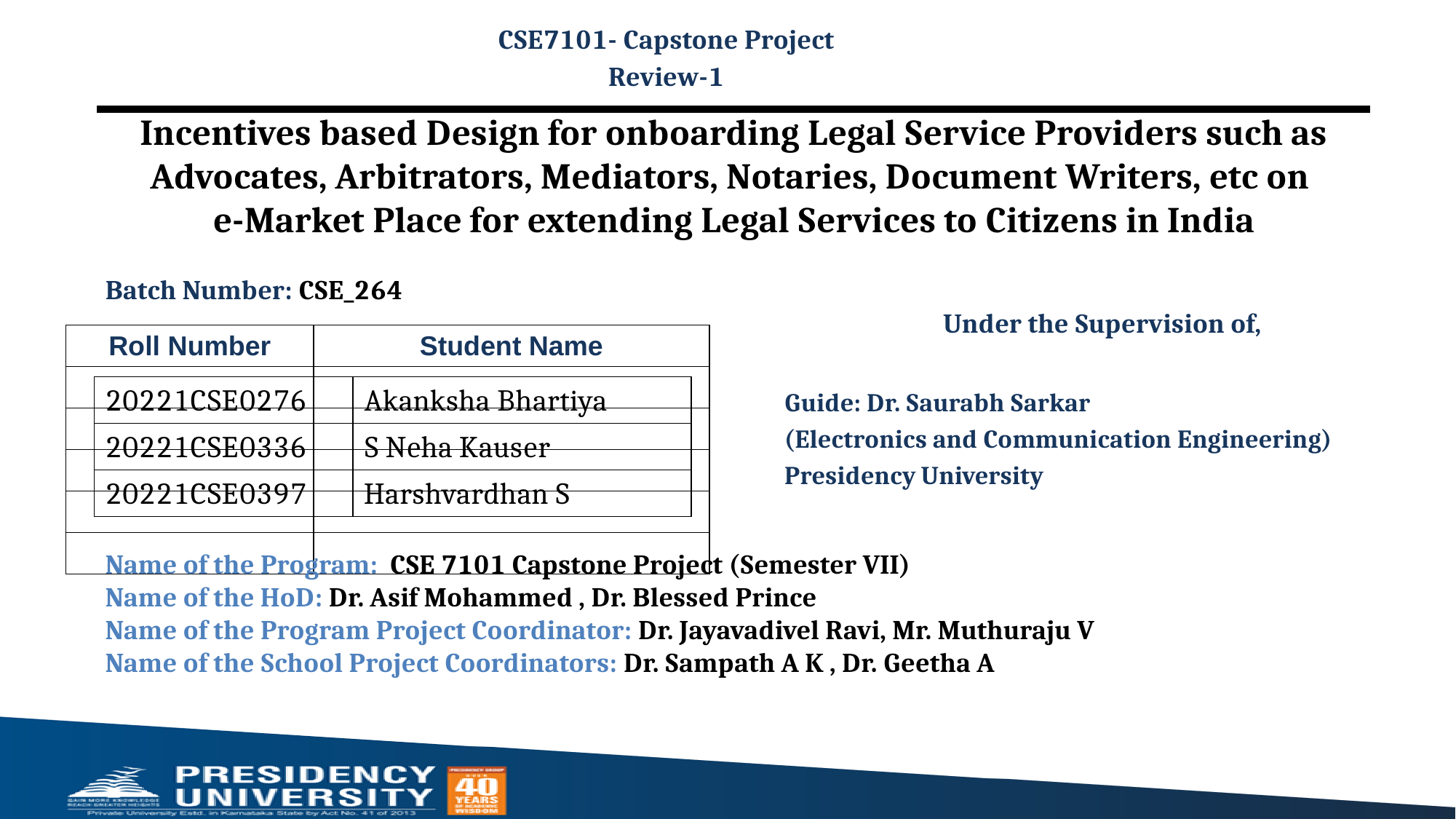

CSE7101- Capstone Project
Review-1
# Incentives based Design for onboarding Legal Service Providers such as Advocates, Arbitrators, Mediators, Notaries, Document Writers, etc on e-Market Place for extending Legal Services to Citizens in India
Batch Number: CSE_264
Under the Supervision of,

Guide: Dr. Saurabh Sarkar
(Electronics and Communication Engineering)
Presidency University

| Roll Number | Student Name |
| --- | --- |
|  |  |
|  |  |
|  |  |
|  |  |
|  |  |
| 20221CSE0276 | Akanksha Bhartiya |
| --- | --- |
| 20221CSE0336 | S Neha Kauser |
| 20221CSE0397 | Harshvardhan S |
Name of the Program:  CSE 7101 Capstone Project (Semester VII)
Name of the HoD: Dr. Asif Mohammed , Dr. Blessed Prince
Name of the Program Project Coordinator: Dr. Jayavadivel Ravi, Mr. Muthuraju V
Name of the School Project Coordinators: Dr. Sampath A K , Dr. Geetha A